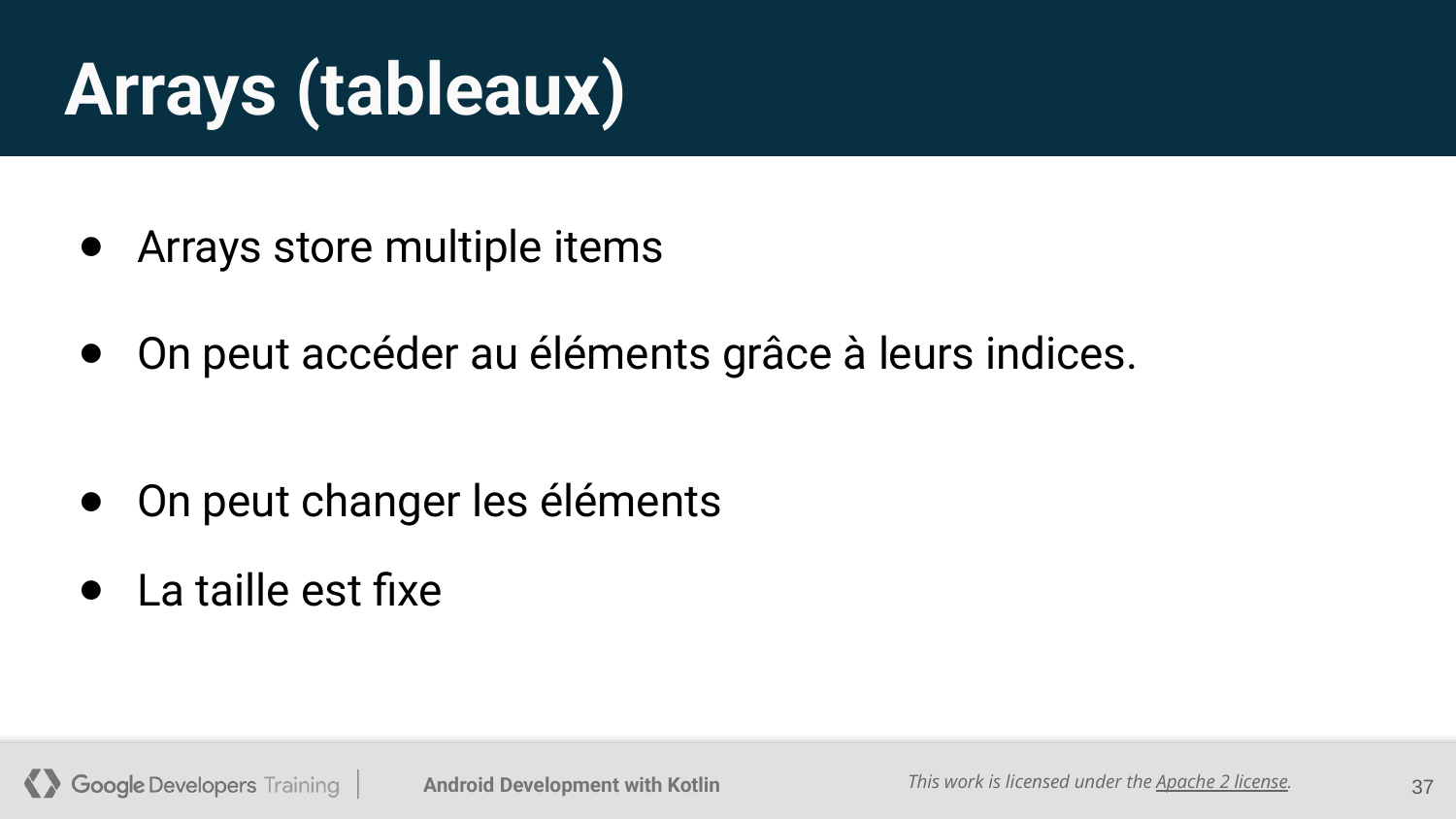

# Arrays (tableaux)
Arrays store multiple items
On peut accéder au éléments grâce à leurs indices.
On peut changer les éléments
La taille est fixe
37